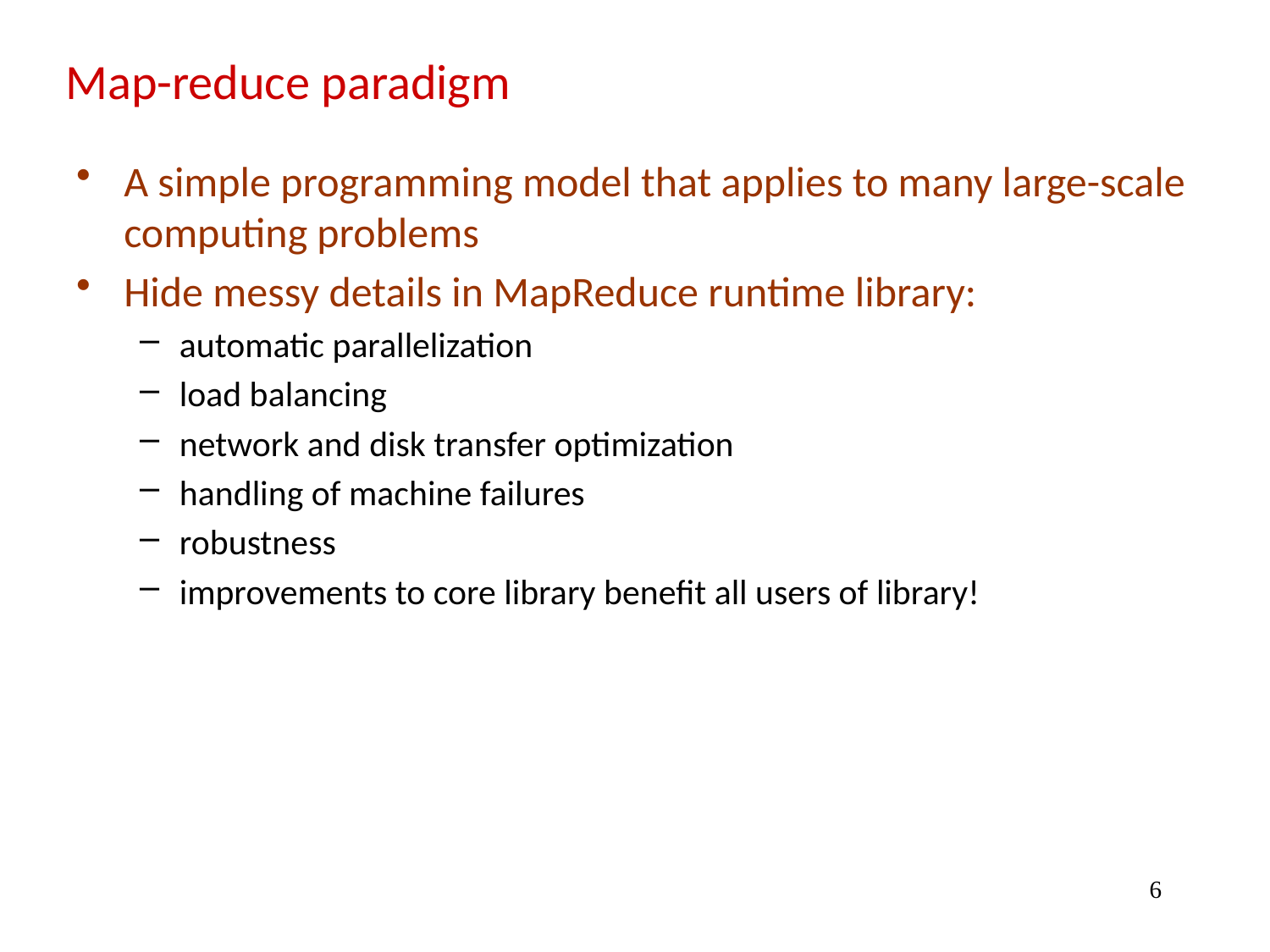

# Map-reduce paradigm
A simple programming model that applies to many large-scale computing problems
Hide messy details in MapReduce runtime library:
automatic parallelization
load balancing
network and disk transfer optimization
handling of machine failures
robustness
improvements to core library benefit all users of library!
6